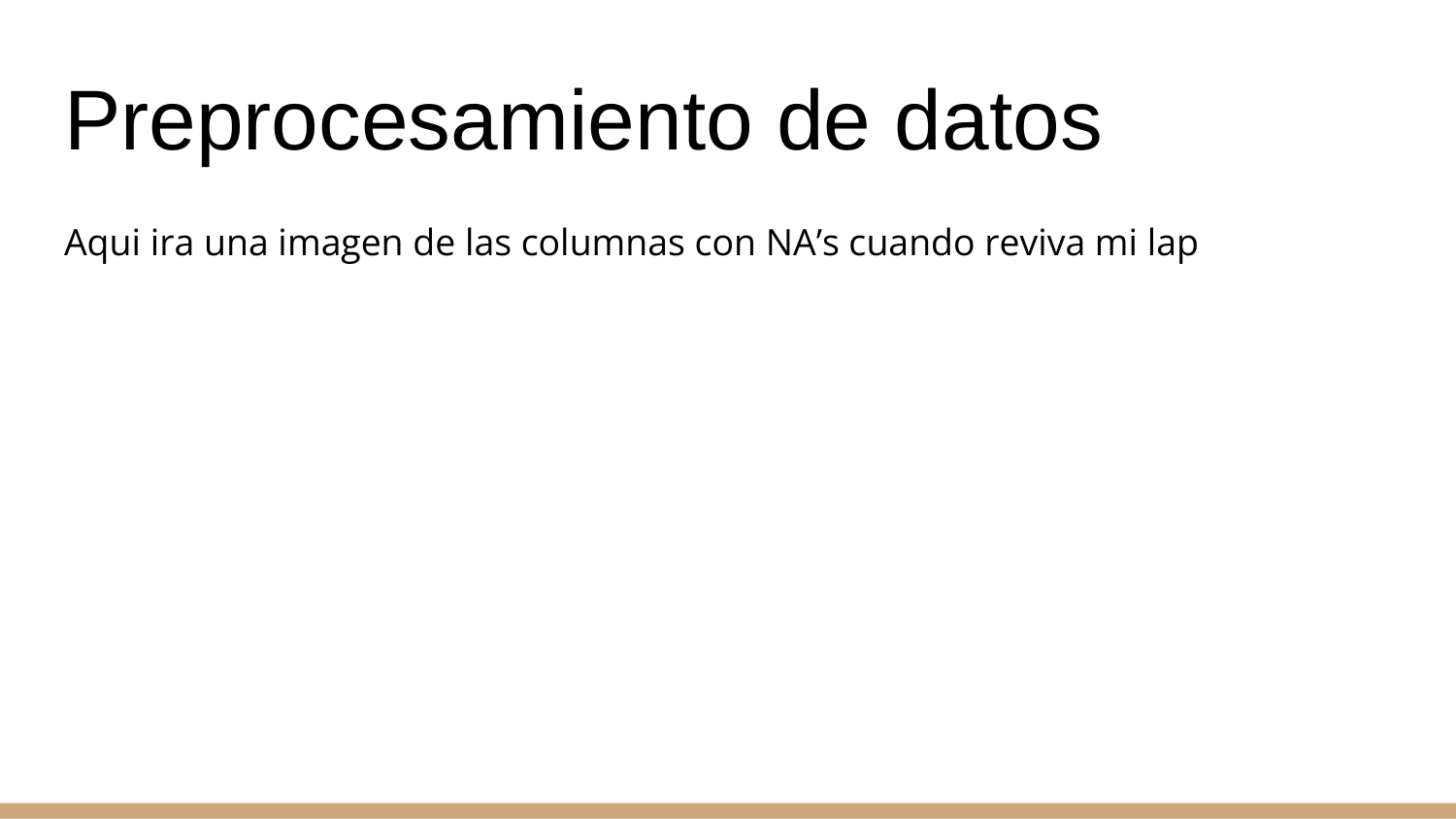

# Preprocesamiento de datos
Aqui ira una imagen de las columnas con NA’s cuando reviva mi lap